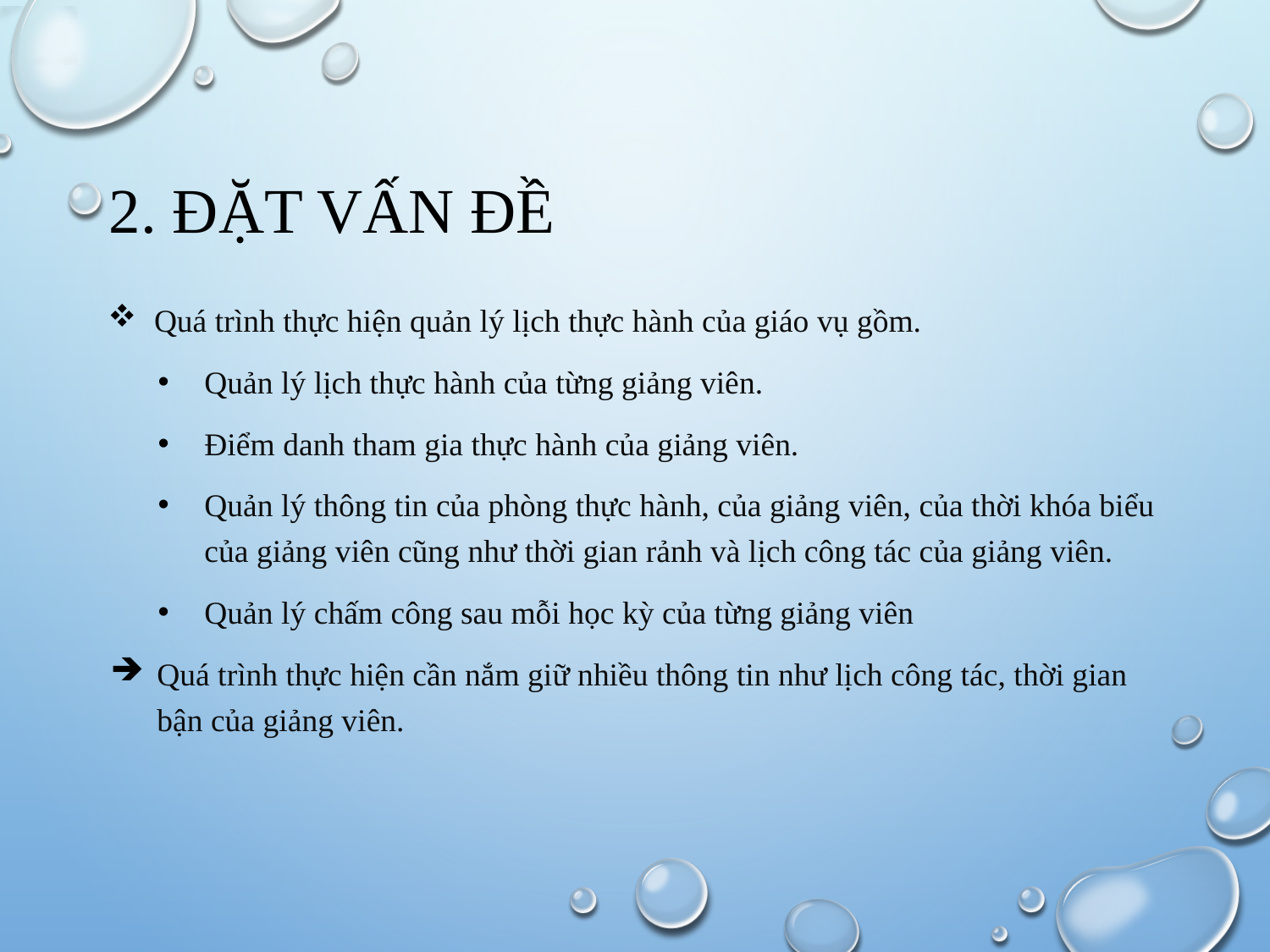

# 2. đặt vấn đề
Quá trình thực hiện quản lý lịch thực hành của giáo vụ gồm.
Quản lý lịch thực hành của từng giảng viên.
Điểm danh tham gia thực hành của giảng viên.
Quản lý thông tin của phòng thực hành, của giảng viên, của thời khóa biểu của giảng viên cũng như thời gian rảnh và lịch công tác của giảng viên.
Quản lý chấm công sau mỗi học kỳ của từng giảng viên
Quá trình thực hiện cần nắm giữ nhiều thông tin như lịch công tác, thời gian bận của giảng viên.